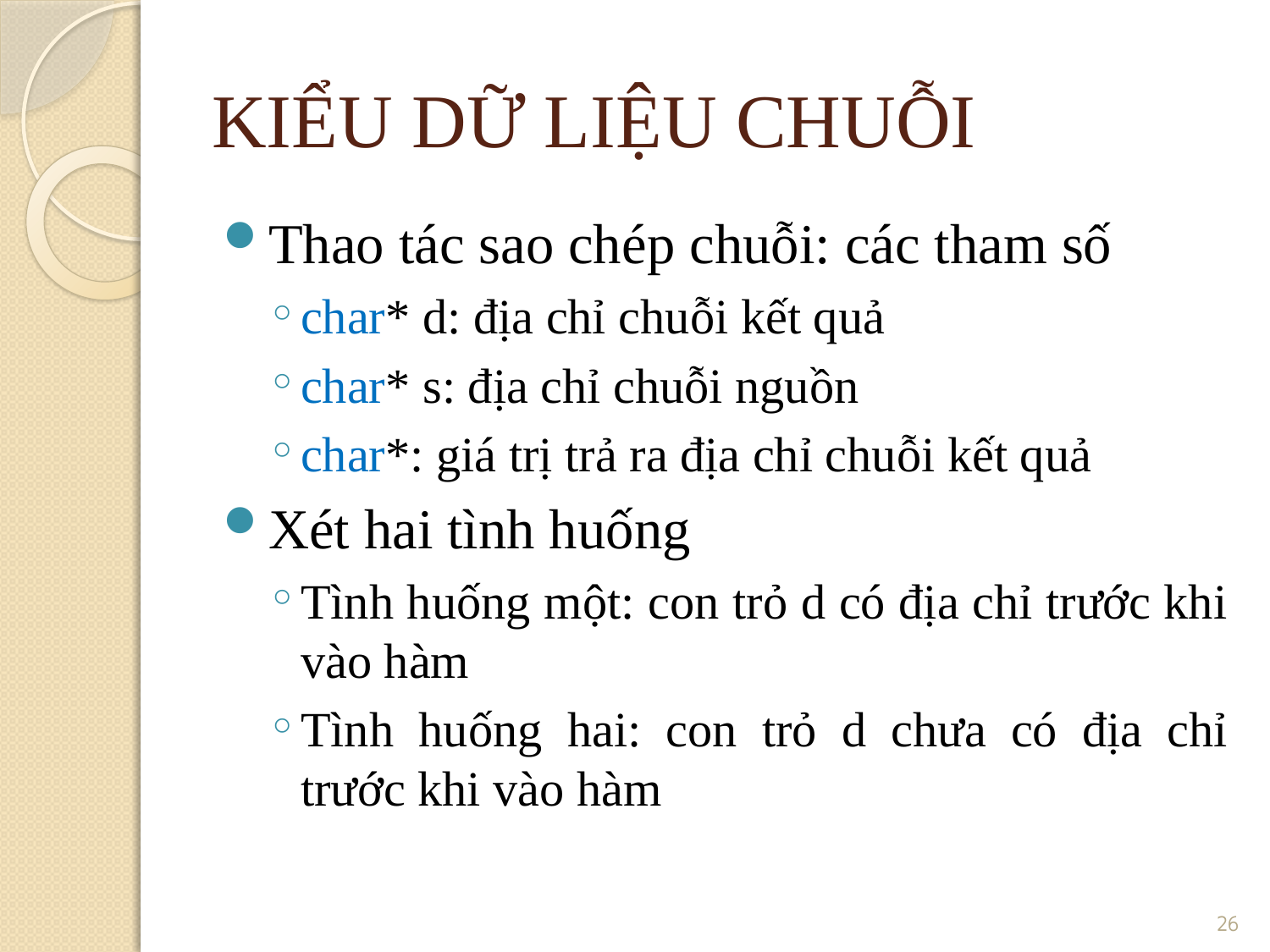

KIỂU DỮ LIỆU CHUỖI
Thao tác sao chép chuỗi: các tham số
char* d: địa chỉ chuỗi kết quả
char* s: địa chỉ chuỗi nguồn
char*: giá trị trả ra địa chỉ chuỗi kết quả
Xét hai tình huống
Tình huống một: con trỏ d có địa chỉ trước khi vào hàm
Tình huống hai: con trỏ d chưa có địa chỉ trước khi vào hàm
26